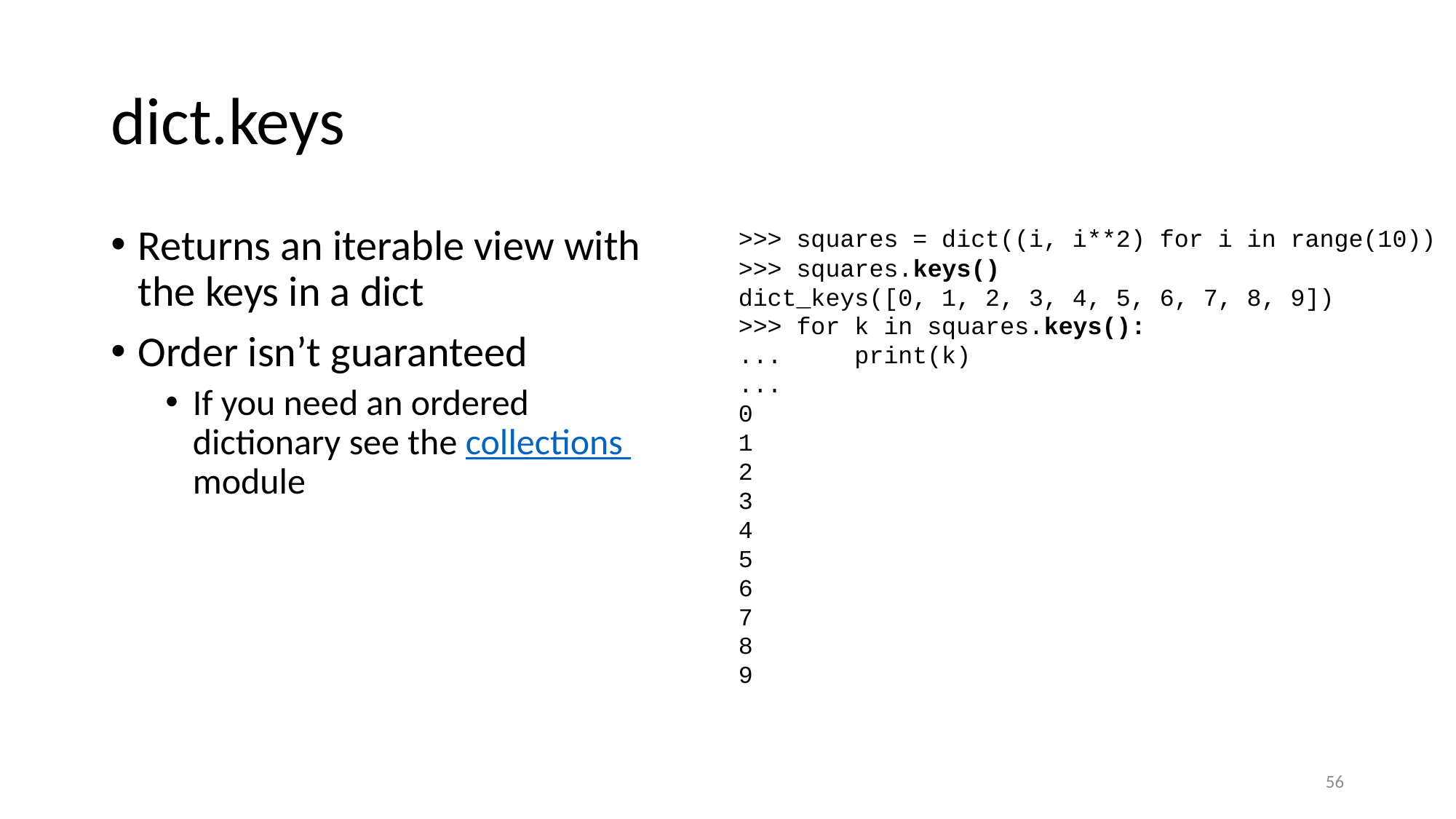

# dict.keys
Returns an iterable view with the keys in a dict
Order isn’t guaranteed
If you need an ordered dictionary see the collections module
>>> squares = dict((i, i**2) for i in range(10))
>>> squares.keys()
dict_keys([0, 1, 2, 3, 4, 5, 6, 7, 8, 9])
>>> for k in squares.keys():
...     print(k)
...
0
1
2
3
4
5
6
7
8
9
56